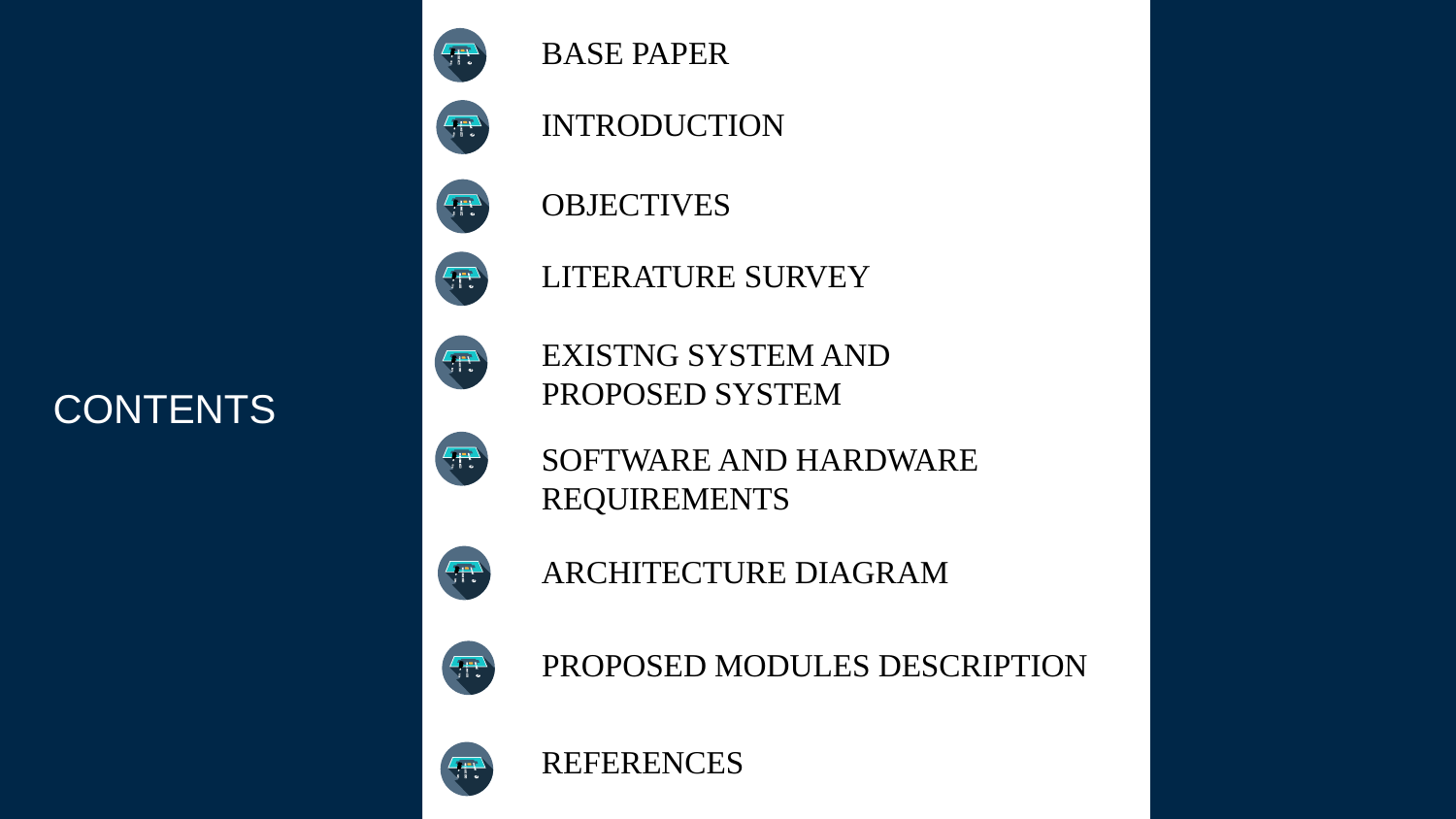

BASE PAPER

INTRODUCTION

OBJECTIVES

LITERATURE SURVEY

EXISTNG SYSTEM AND
PROPOSED SYSTEM

CONTENTS

SOFTWARE AND HARDWARE REQUIREMENTS
ARCHITECTURE DIAGRAM

PROPOSED MODULES DESCRIPTION

REFERENCES